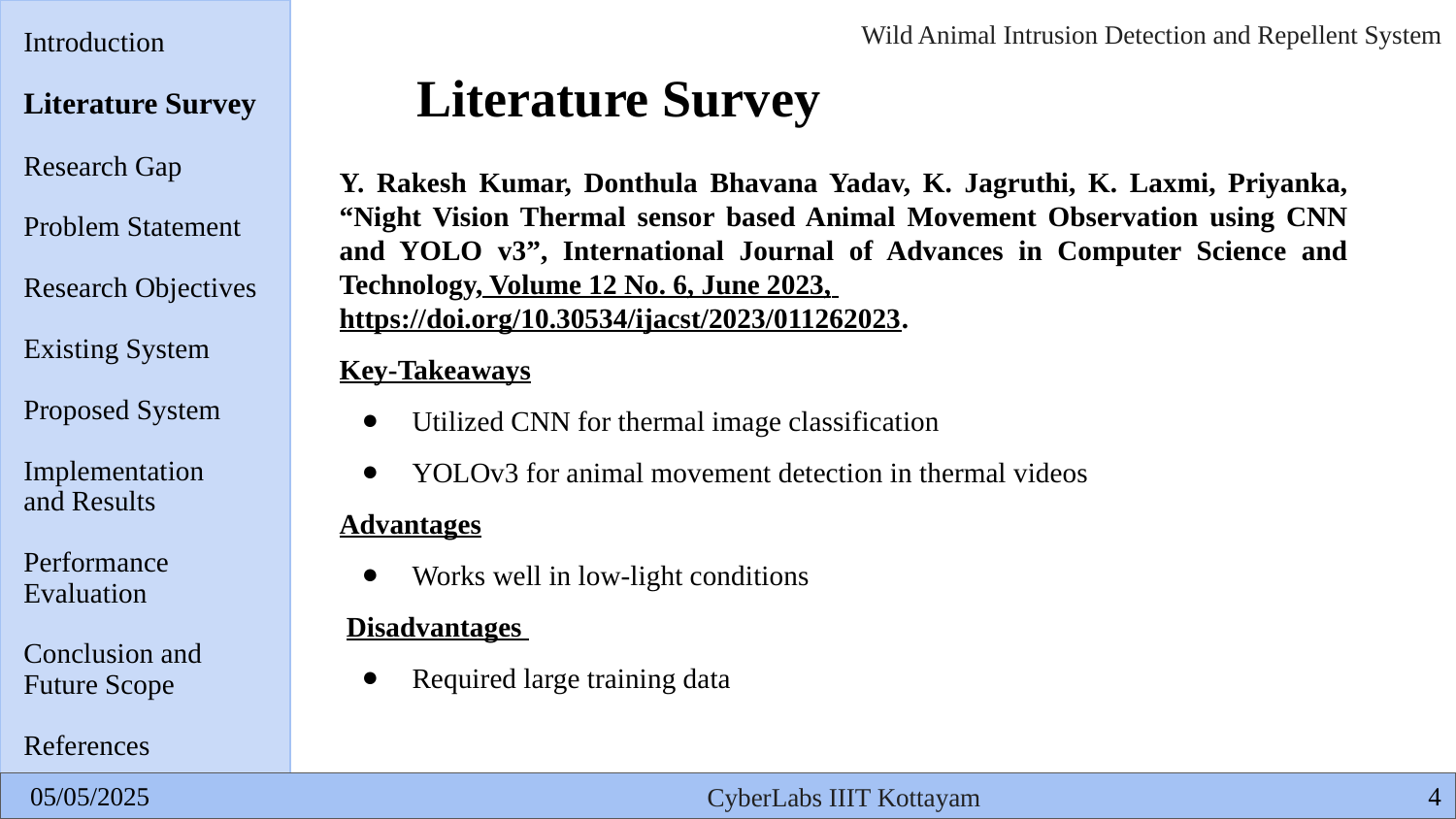

Introduction

Literature Survey

Research Gap

Problem Statement

Research Objectives

Existing System

Proposed System

Implementation
and Results

Performance
Evaluation

Conclusion and
Future Scope

References

# Literature Survey

Y. Rakesh Kumar, Donthula Bhavana Yadav, K. Jagruthi, K. Laxmi, Priyanka, “Night Vision Thermal sensor based Animal Movement Observation using CNN and YOLO v3”, International Journal of Advances in Computer Science and Technology, Volume 12 No. 6, June 2023, https://doi.org/10.30534/ijacst/2023/011262023.
Key-Takeaways
Utilized CNN for thermal image classification
YOLOv3 for animal movement detection in thermal videos
Advantages
Works well in low-light conditions
 Disadvantages
Required large training data
4